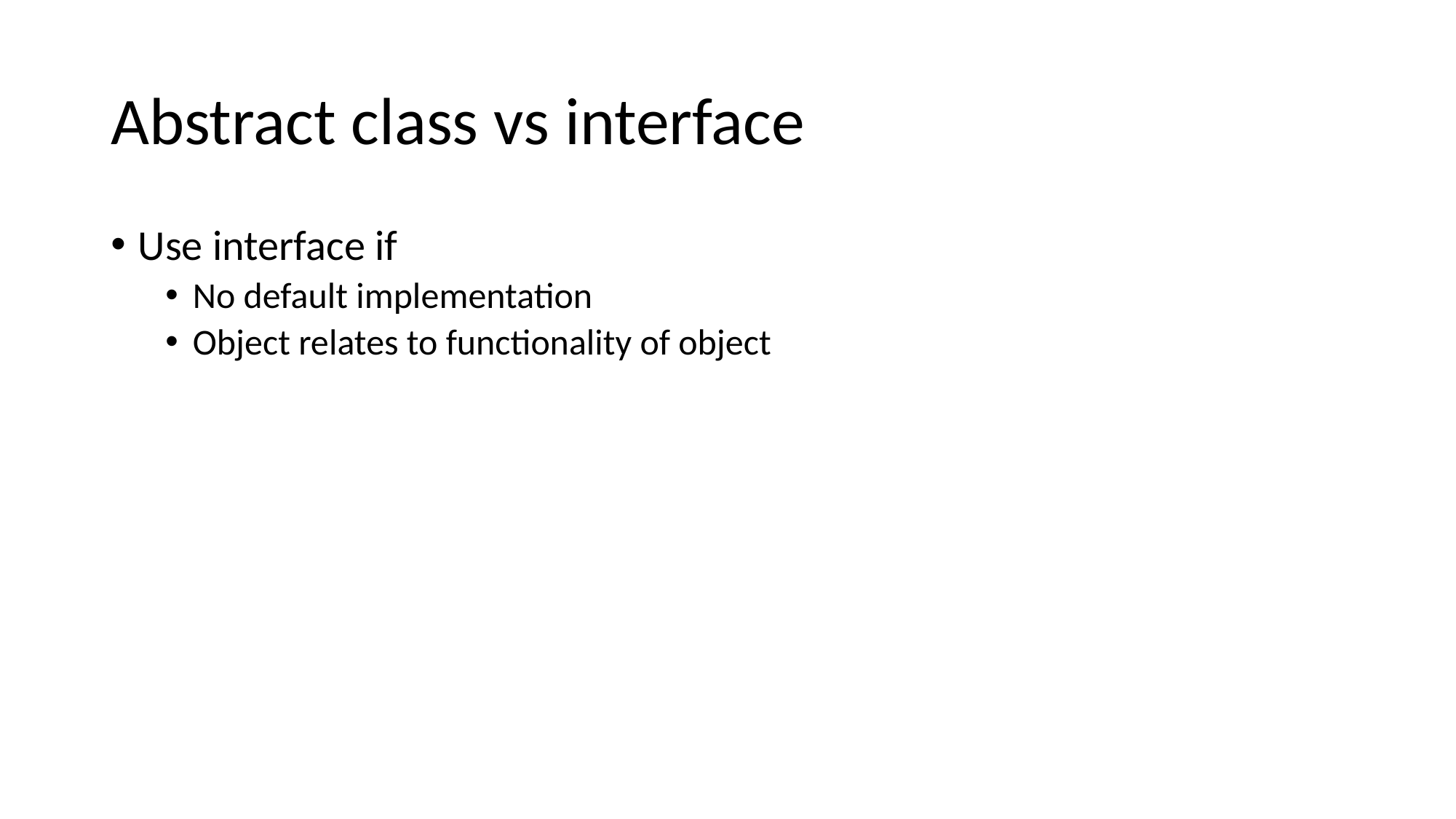

# Abstract class vs interface
Use interface if
No default implementation
Object relates to functionality of object